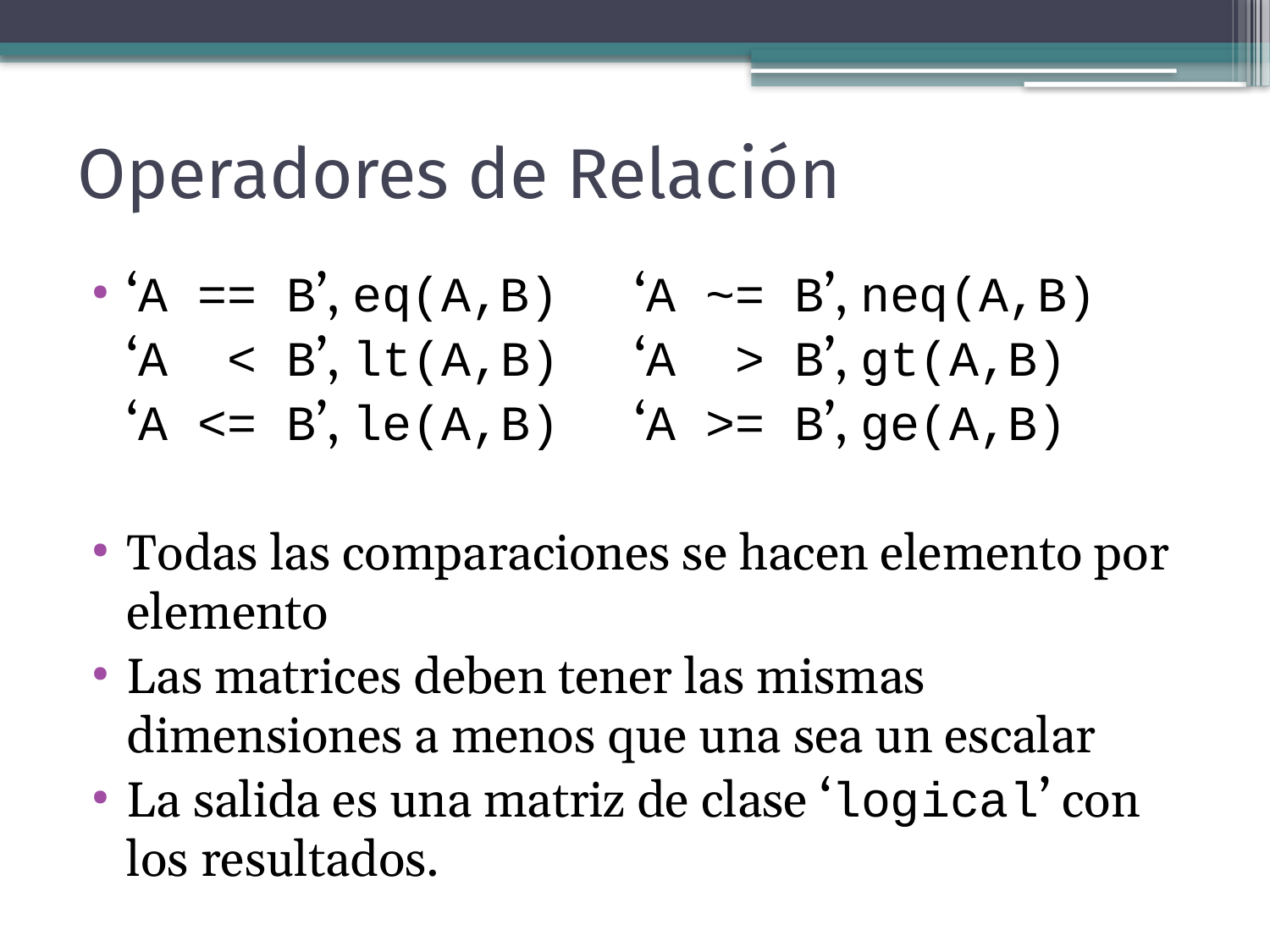

# Operadores de Relación
‘A == B’, eq(A,B)	‘A ~= B’, neq(A,B)
   ‘A  < B’, lt(A,B)	‘A  > B’, gt(A,B)
   ‘A <= B’, le(A,B)	‘A >= B’, ge(A,B)

Todas las comparaciones se hacen elemento por elemento
Las matrices deben tener las mismas dimensiones a menos que una sea un escalar
La salida es una matriz de clase ‘logical’ con los resultados.